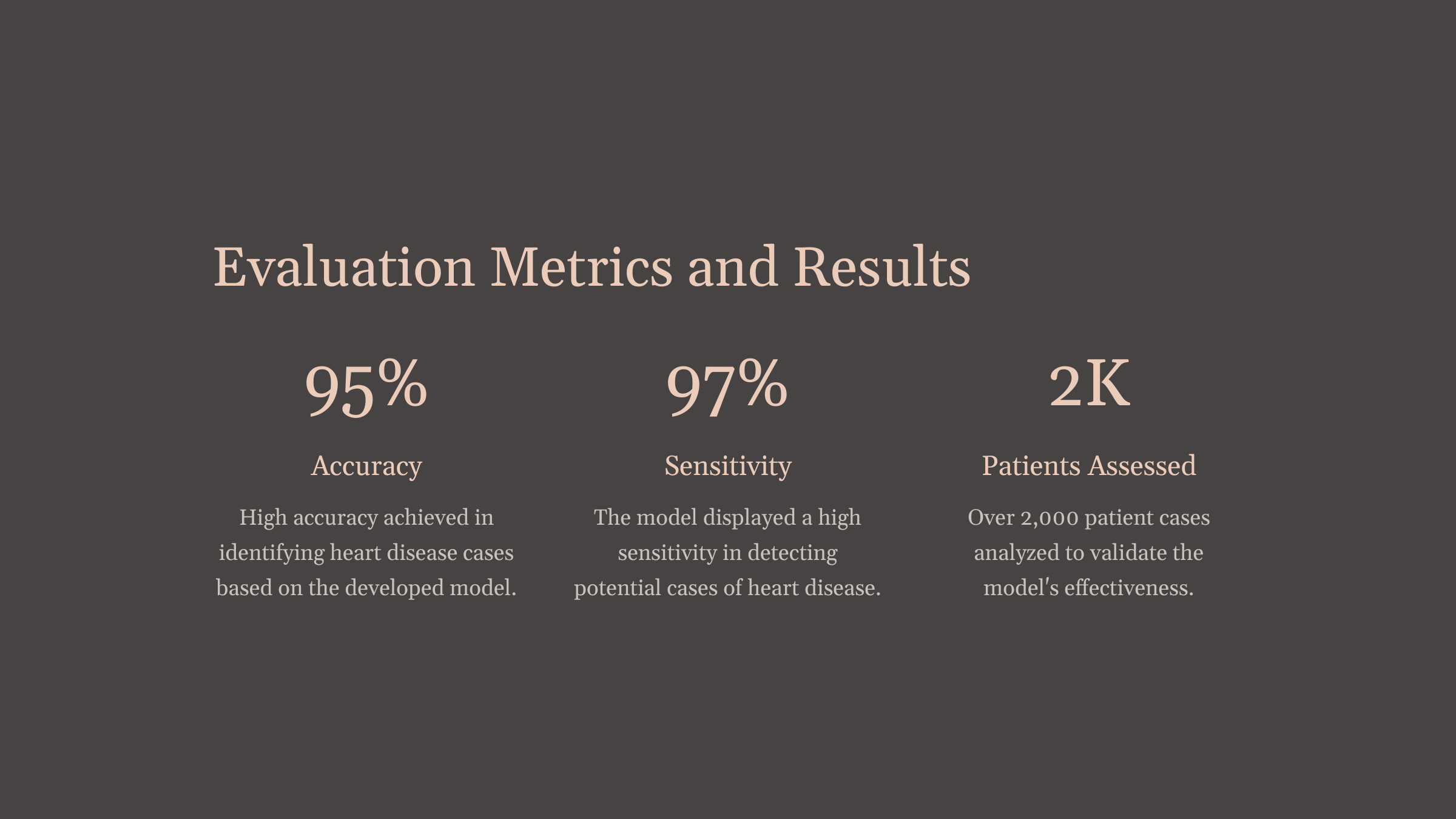

Evaluation Metrics and Results
95%
97%
2K
Accuracy
Sensitivity
Patients Assessed
High accuracy achieved in identifying heart disease cases based on the developed model.
The model displayed a high sensitivity in detecting potential cases of heart disease.
Over 2,000 patient cases analyzed to validate the model's effectiveness.